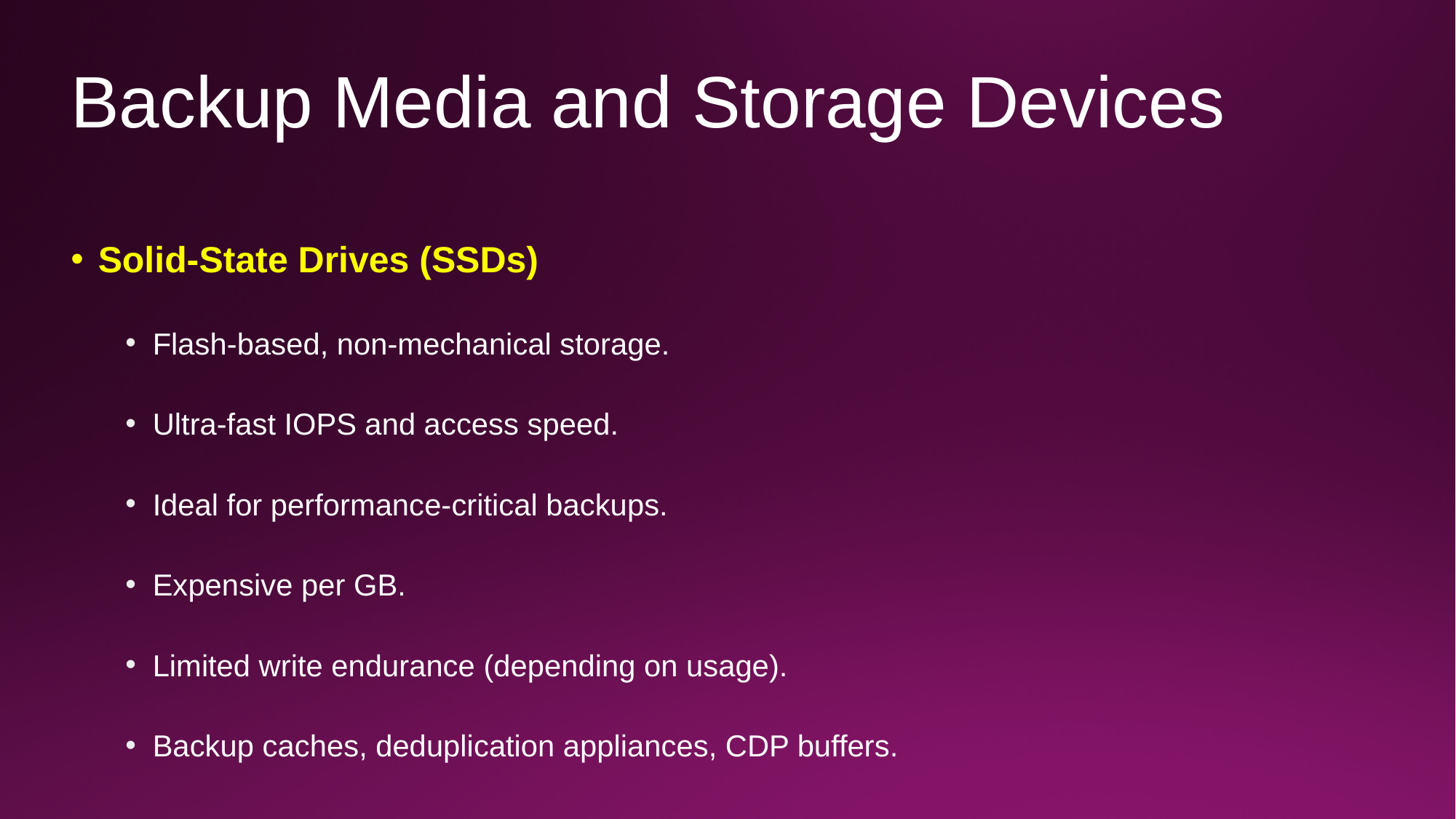

# Backup Media and Storage Devices
Solid-State Drives (SSDs)
Flash-based, non-mechanical storage.
Ultra-fast IOPS and access speed.
Ideal for performance-critical backups.
Expensive per GB.
Limited write endurance (depending on usage).
Backup caches, deduplication appliances, CDP buffers.